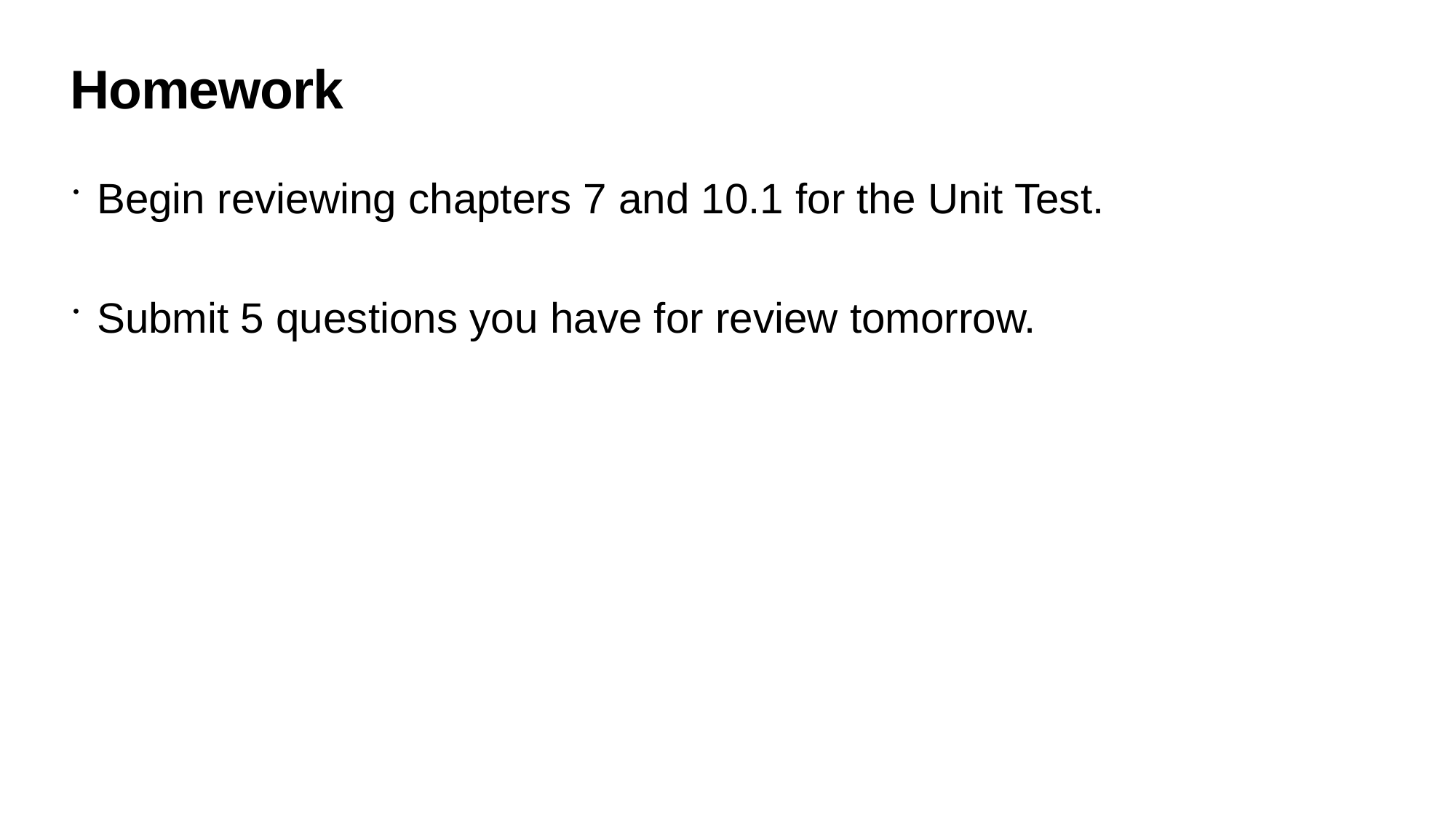

# Homework
Begin reviewing chapters 7 and 10.1 for the Unit Test.

Submit 5 questions you have for review tomorrow.